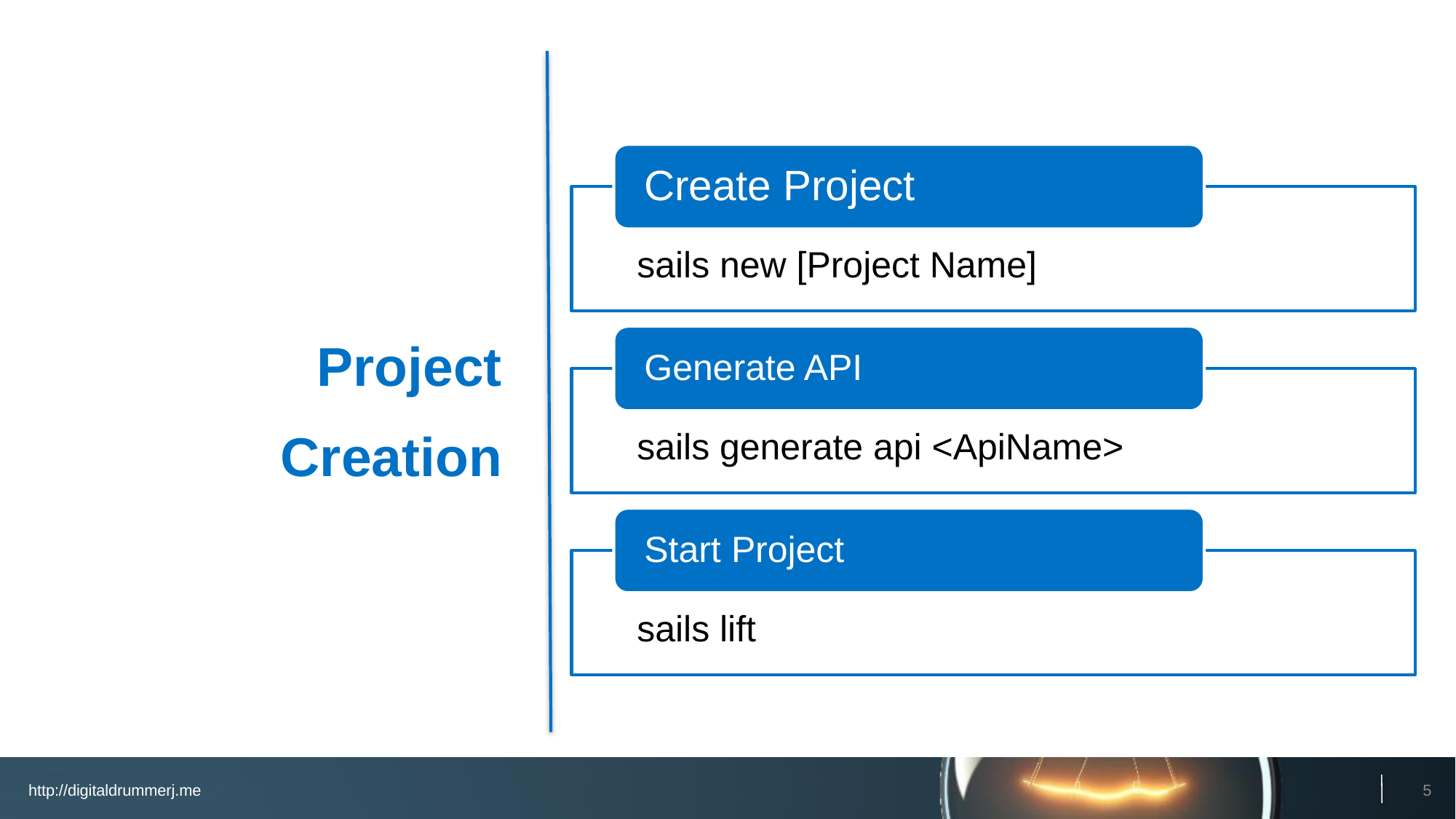

Project
Creation
sails new [Project Name]
Create Project
sails generate api <ApiName>
Generate API
sails lift
Start Project
5